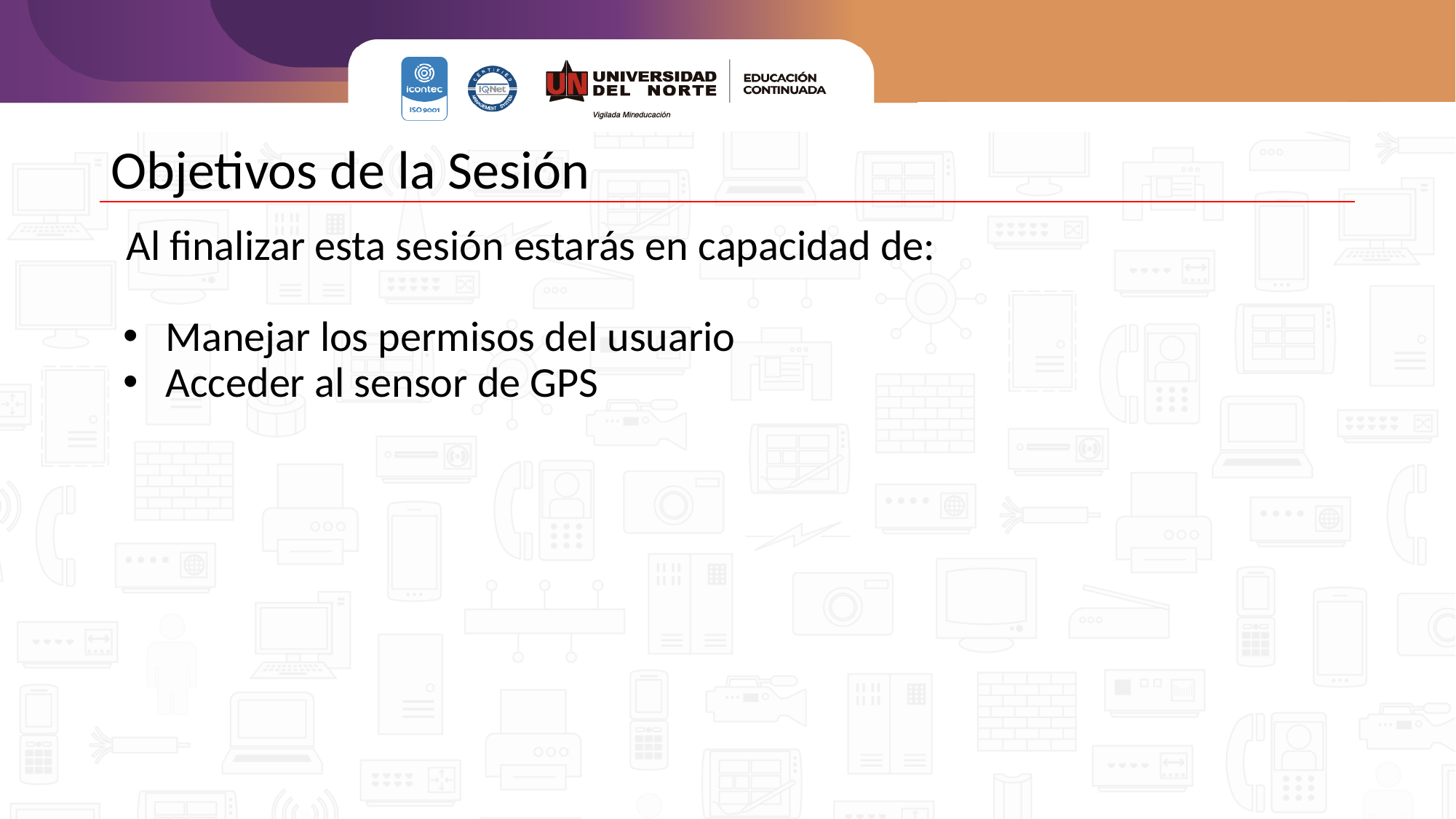

# Objetivos de la Sesión
Al finalizar esta sesión estarás en capacidad de:

Manejar los permisos del usuario
Acceder al sensor de GPS